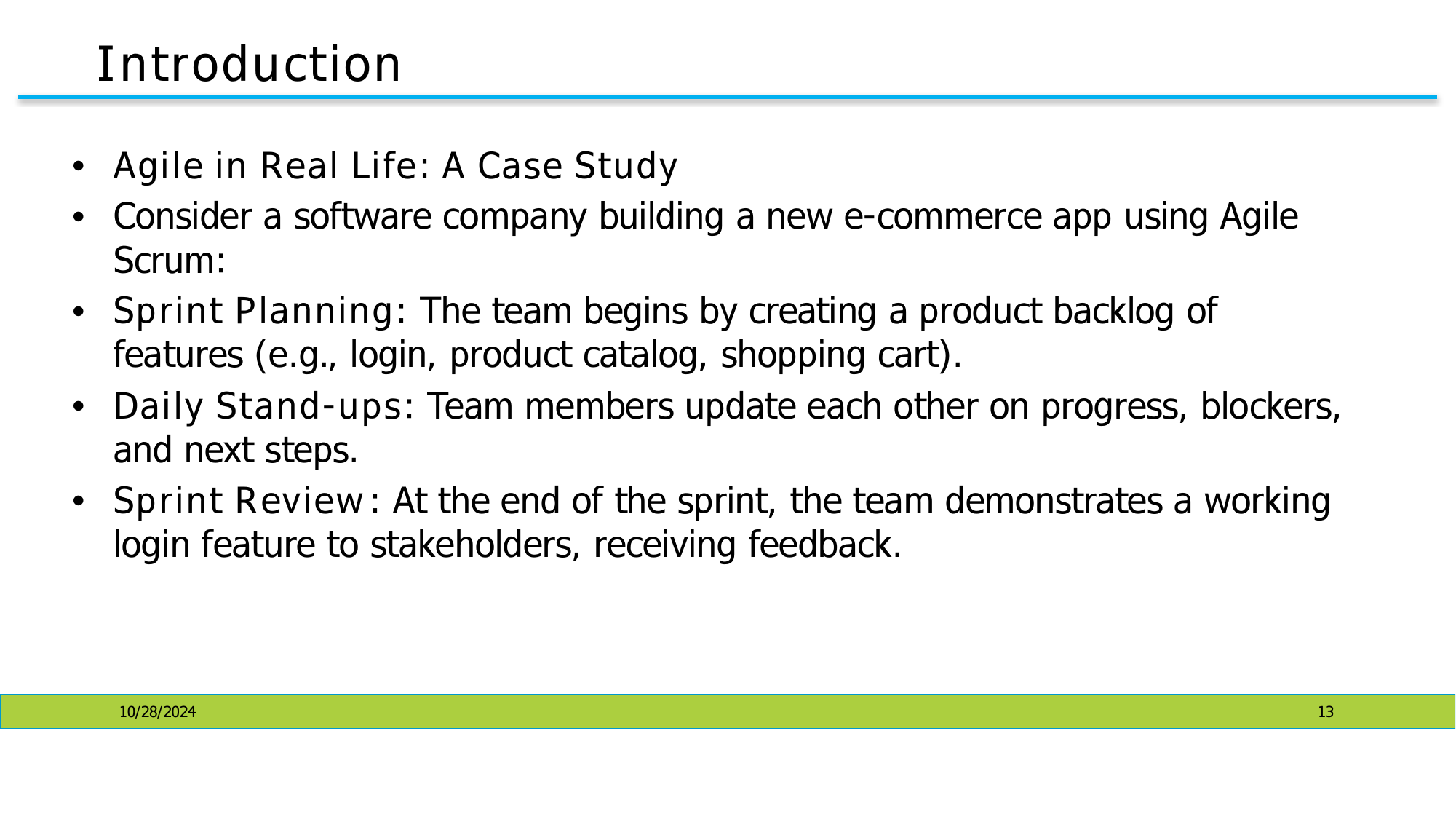

# Introduction
Agile in Real Life: A Case Study
Consider a software company building a new e-commerce app using Agile Scrum:
Sprint Planning: The team begins by creating a product backlog of features (e.g., login, product catalog, shopping cart).
Daily Stand-ups: Team members update each other on progress, blockers, and next steps.
Sprint Review: At the end of the sprint, the team demonstrates a working login feature to stakeholders, receiving feedback.

10/28/2024
13